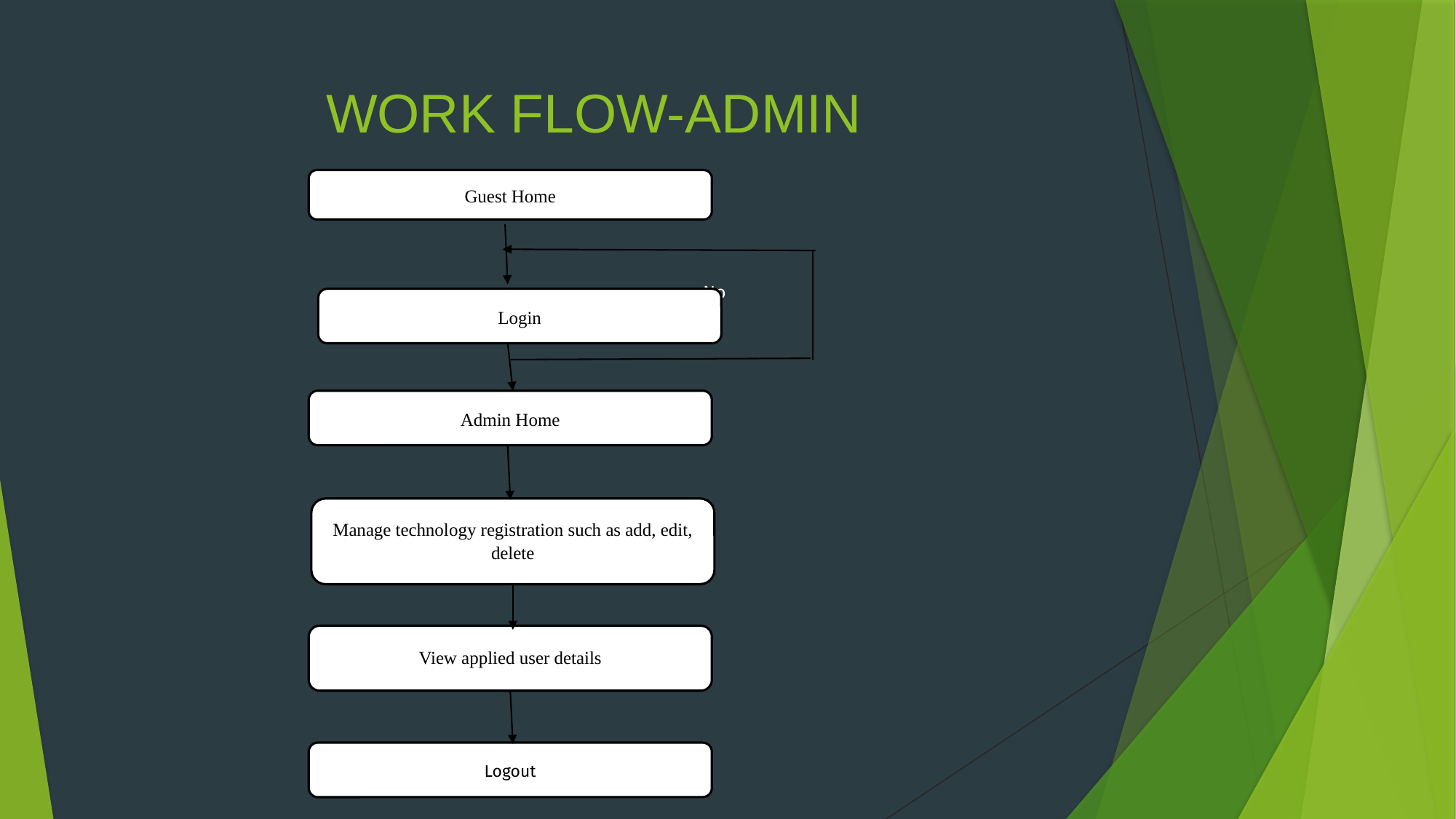

# WORK FLOW-ADMIN

                                                                                    No
Guest Home
Login
Admin Home

Manage technology registration such as add, edit, delete

View applied user details

Logout